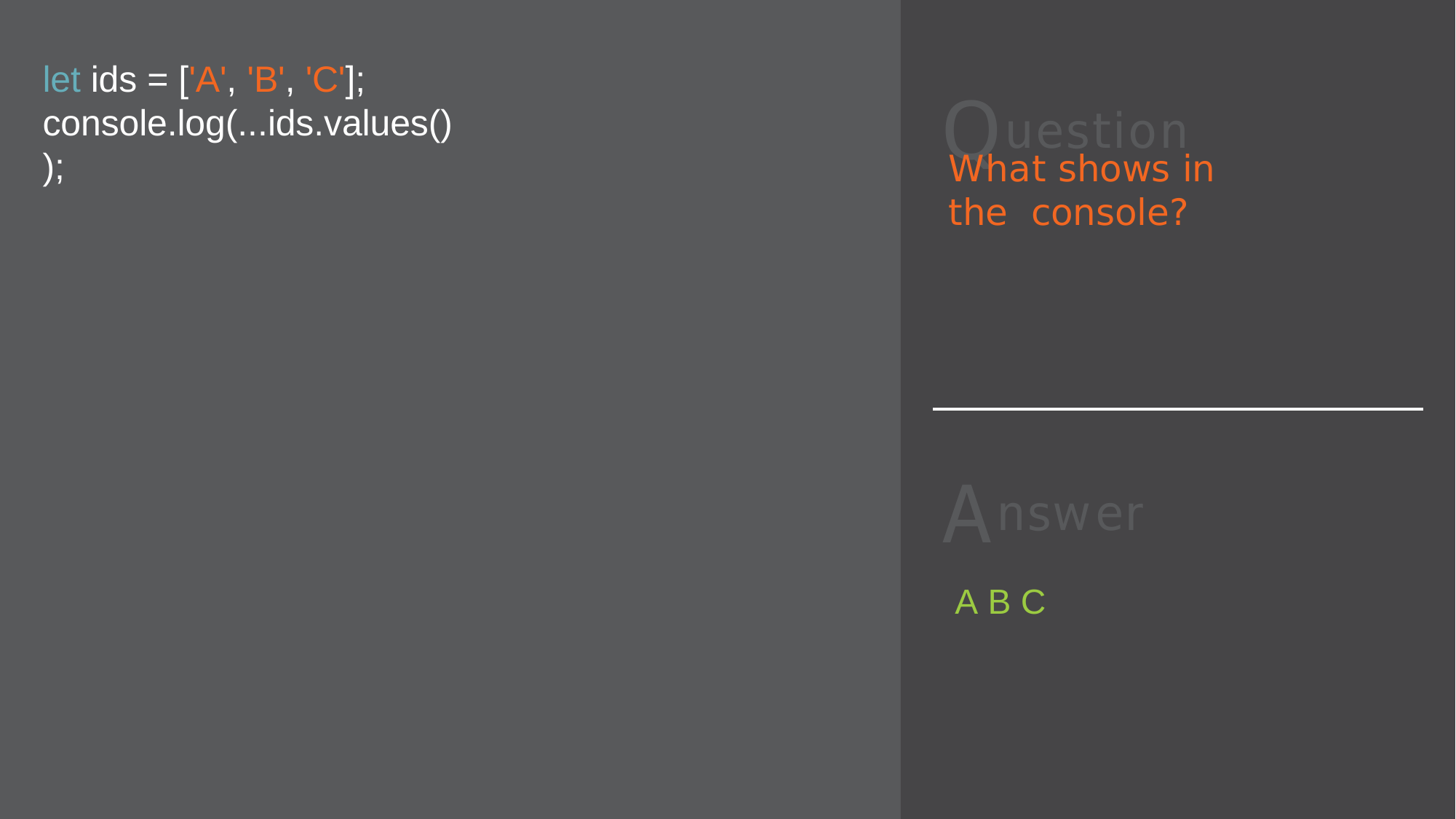

# Question
let ids = ['A', 'B', 'C'];
console.log(...ids.values());
What shows in the  console?

Answer
A B C